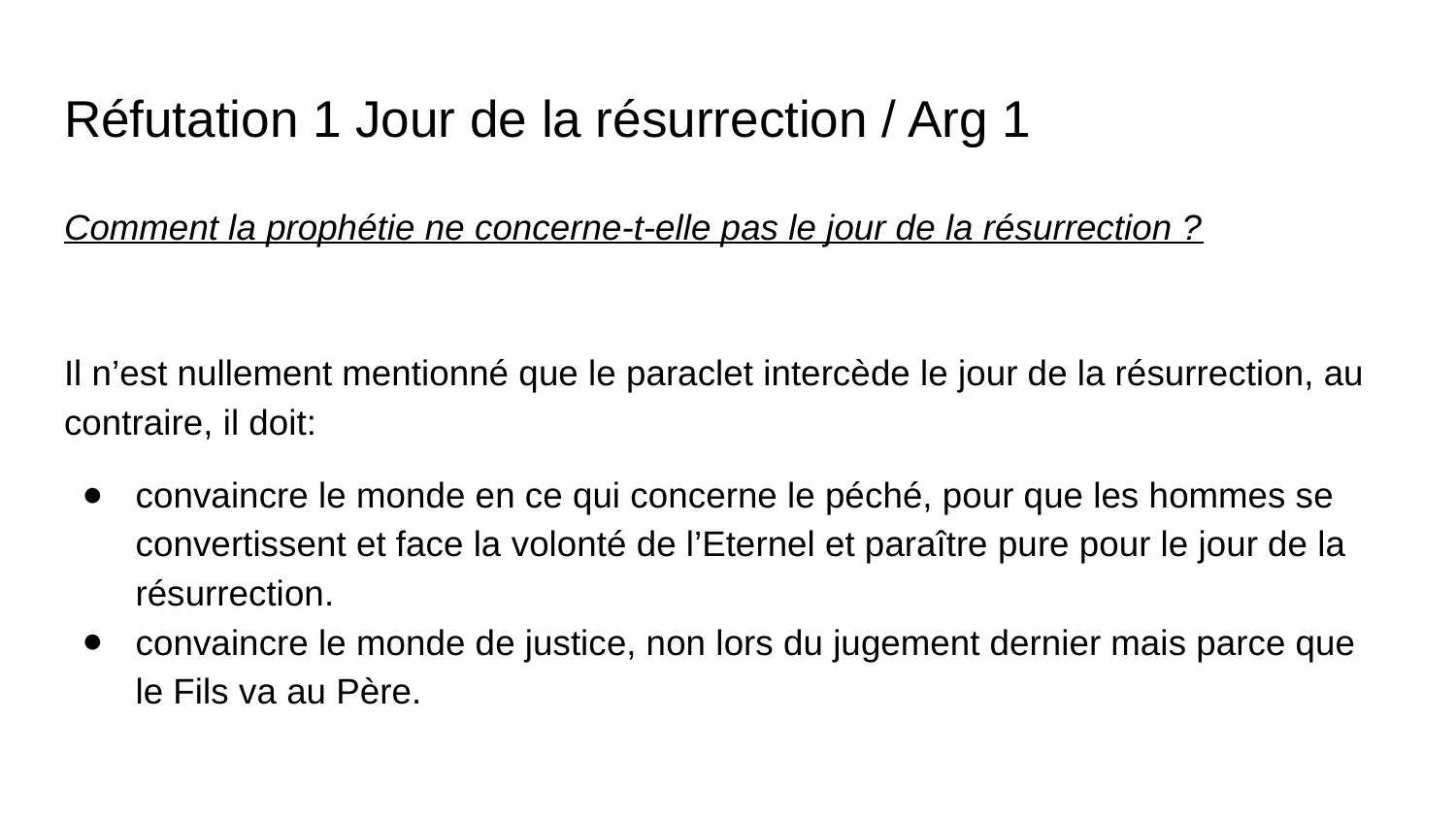

# Réfutation 1 Jour de la résurrection / Arg 1
Comment la prophétie ne concerne-t-elle pas le jour de la résurrection ?

Il n’est nullement mentionné que le paraclet intercède le jour de la résurrection, au contraire, il doit:
convaincre le monde en ce qui concerne le péché, pour que les hommes se convertissent et face la volonté de l’Eternel et paraître pure pour le jour de la résurrection.
convaincre le monde de justice, non lors du jugement dernier mais parce que le Fils va au Père.